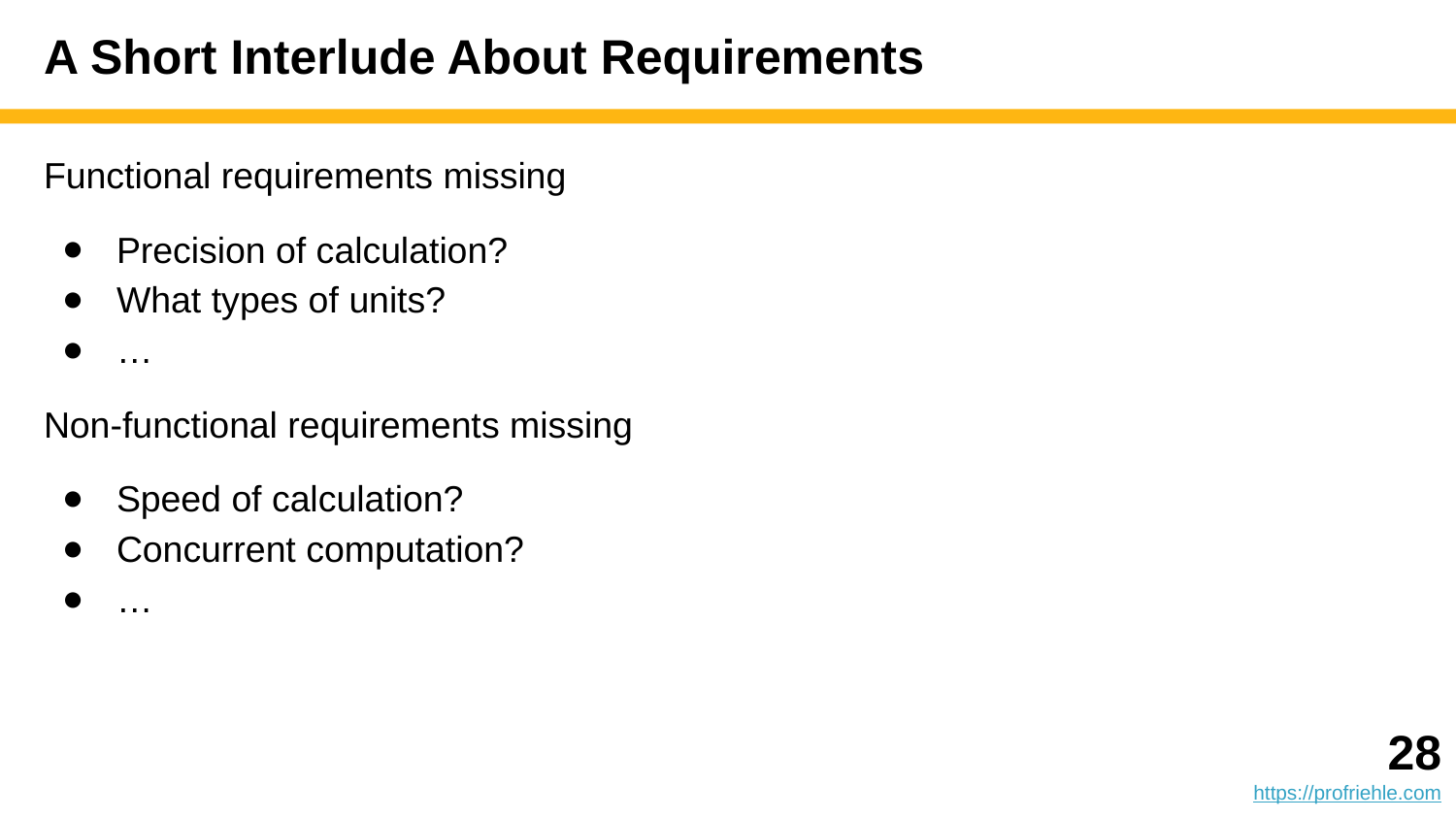

# A Short Interlude About Requirements
Functional requirements missing
Precision of calculation?
What types of units?
…
Non-functional requirements missing
Speed of calculation?
Concurrent computation?
…
28
https://profriehle.com